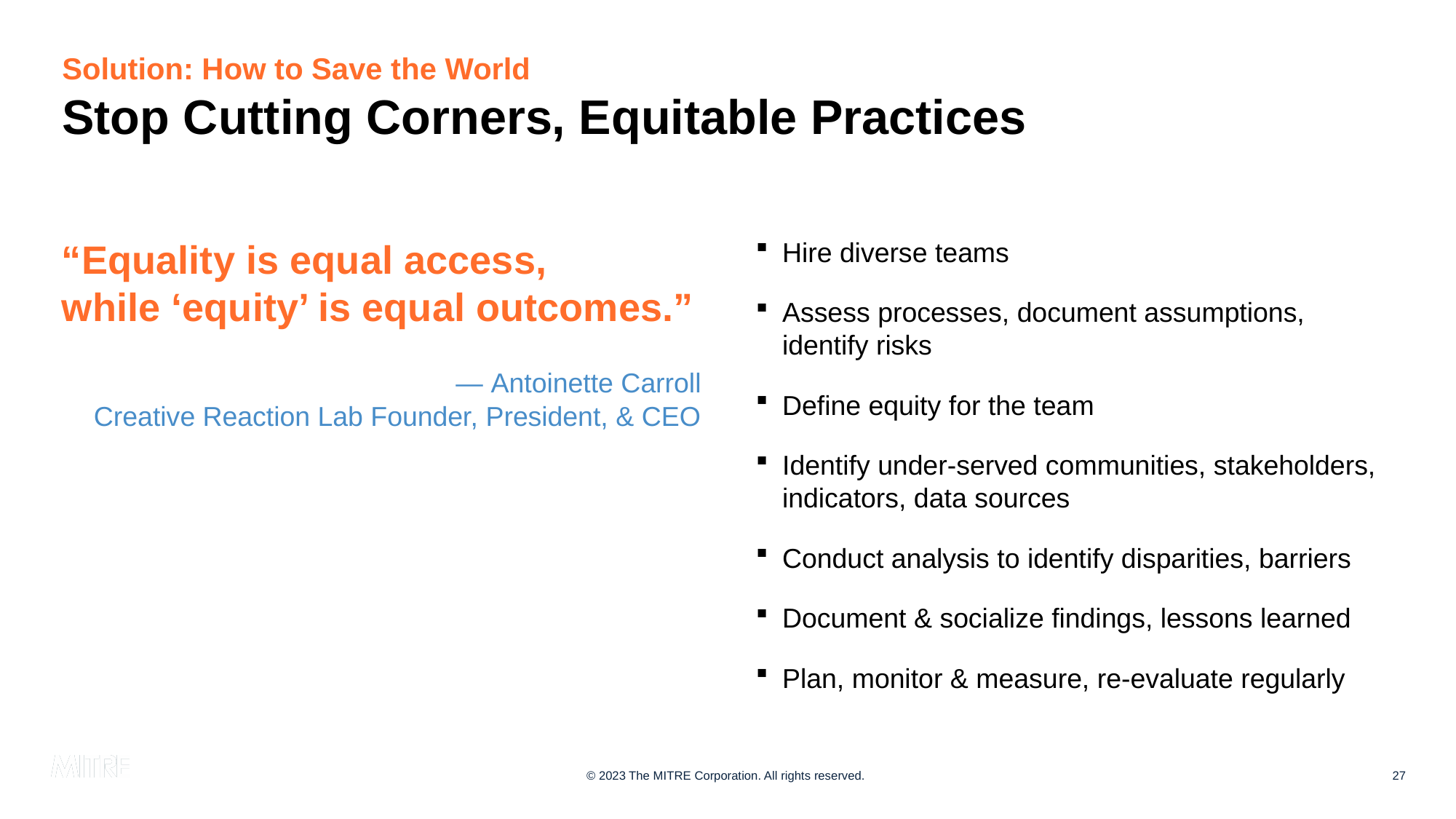

# Solution: How to Save the World Stop Cutting Corners, Equitable Practices
“Equality is equal access,
while ‘equity’ is equal outcomes.”
— Antoinette Carroll
Creative Reaction Lab Founder, President, & CEO
Hire diverse teams
Assess processes, document assumptions, identify risks
Define equity for the team
Identify under-served communities, stakeholders, indicators, data sources
Conduct analysis to identify disparities, barriers
Document & socialize findings, lessons learned
Plan, monitor & measure, re-evaluate regularly
© 2023 The MITRE Corporation. All rights reserved.
27